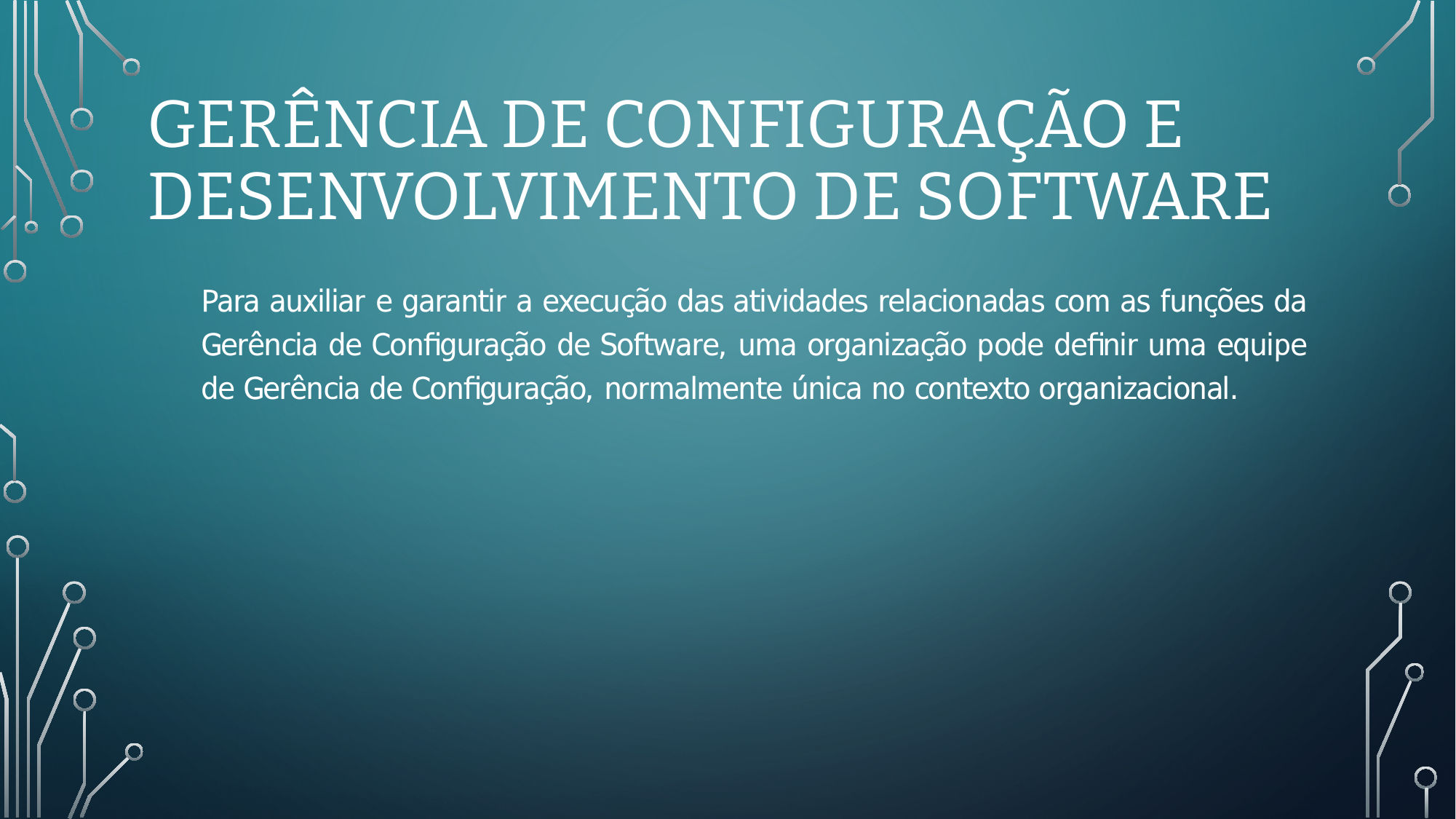

# Gerência de Configuração e Desenvolvimento de Software
Para auxiliar e garantir a execução das atividades relacionadas com as funções da Gerência de Configuração de Software, uma organização pode definir uma equipe de Gerência de Configuração, normalmente única no contexto organizacional.